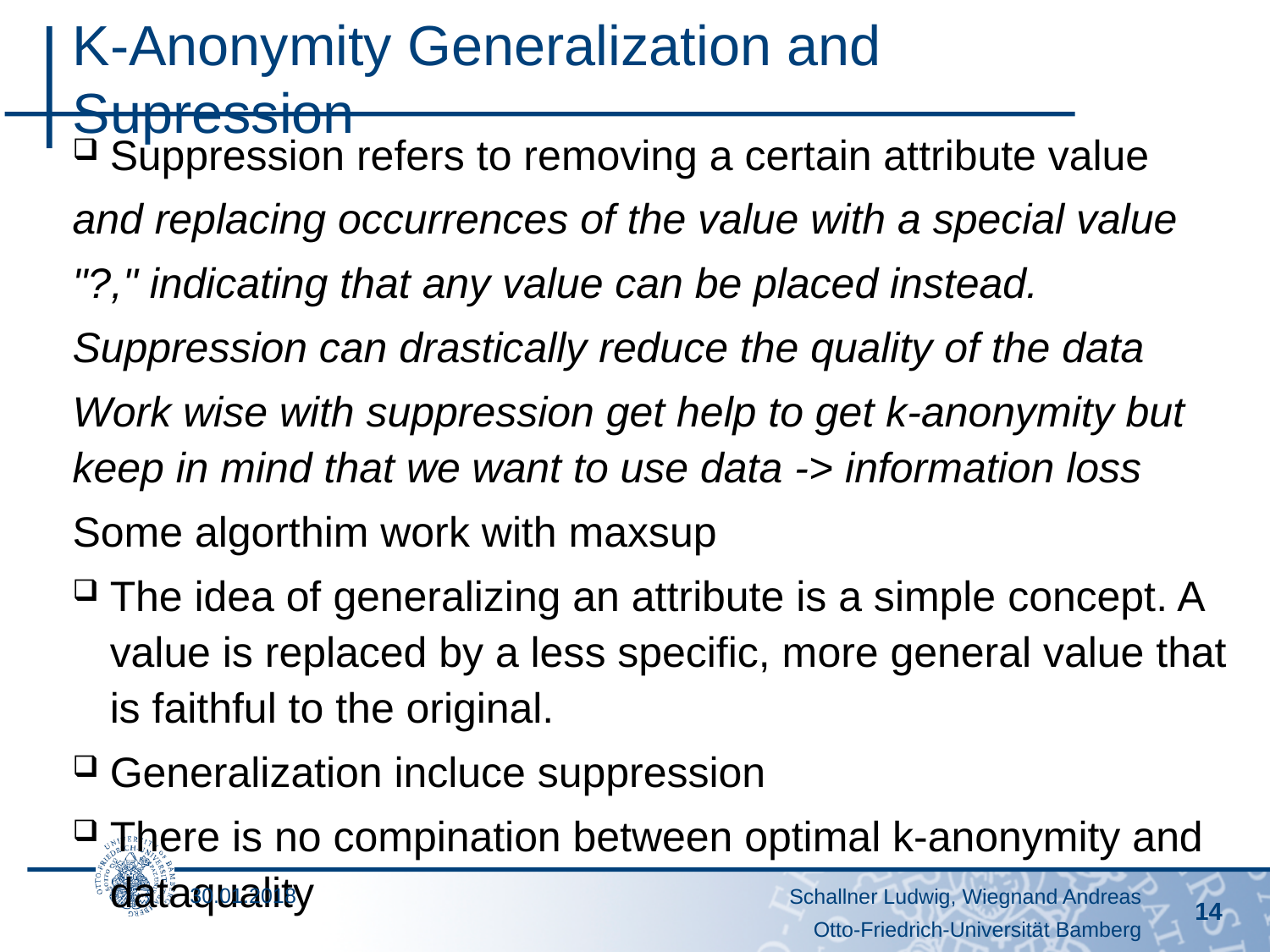

# K-Anonymity Generalization and Supression
Suppression refers to removing a certain attribute value
and replacing occurrences of the value with a special value
"?," indicating that any value can be placed instead.
Suppression can drastically reduce the quality of the data
Work wise with suppression get help to get k-anonymity but keep in mind that we want to use data -> information loss
Some algorthim work with maxsup
The idea of generalizing an attribute is a simple concept. A value is replaced by a less specific, more general value that is faithful to the original.
Generalization incluce suppression
There is no compination between optimal k-anonymity and dataquality
30.01.2018
Schallner Ludwig, Wiegnand Andreas
14